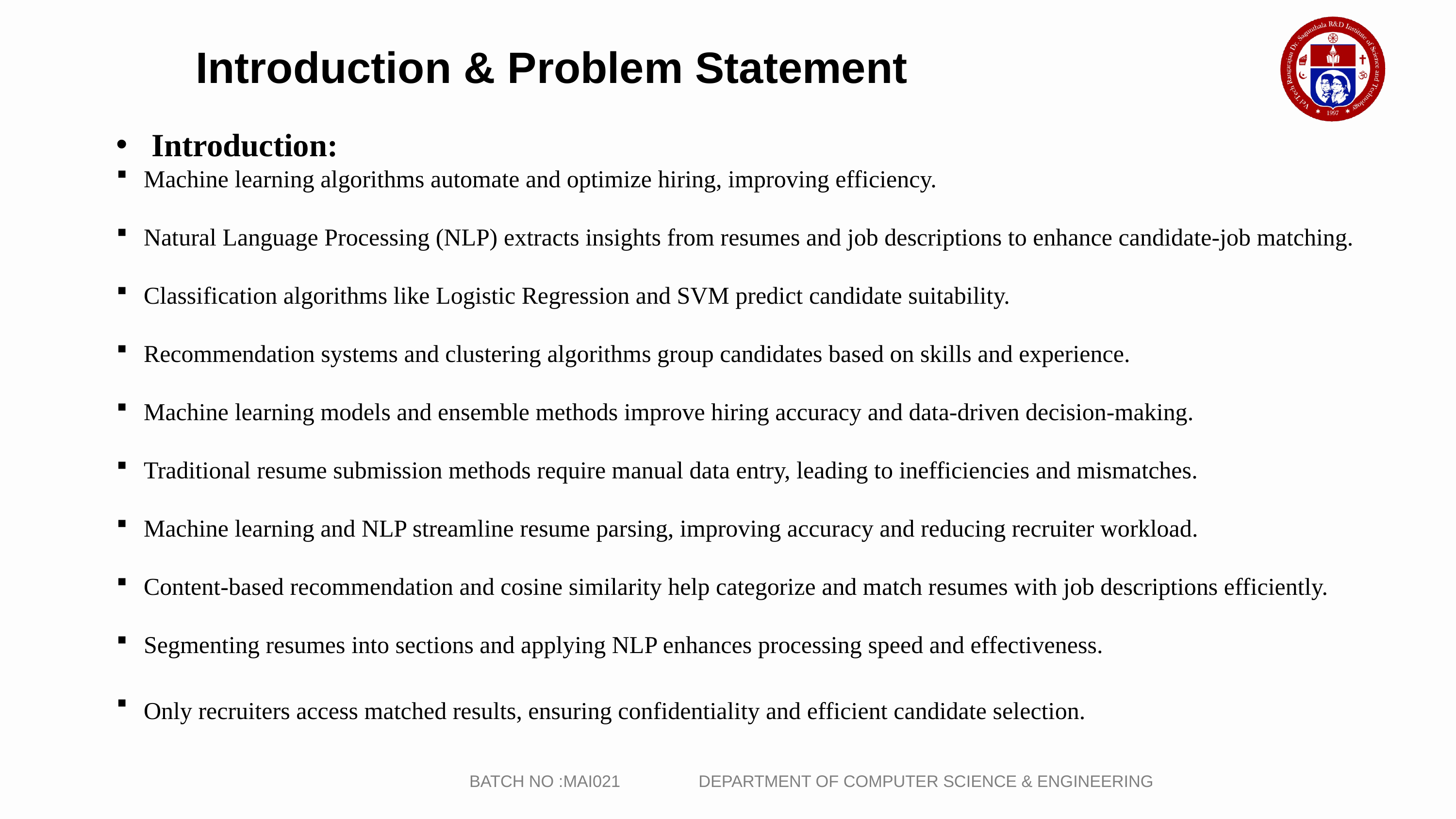

Introduction & Problem Statement
 Introduction:
Machine learning algorithms automate and optimize hiring, improving efficiency.

Natural Language Processing (NLP) extracts insights from resumes and job descriptions to enhance candidate-job matching.

Classification algorithms like Logistic Regression and SVM predict candidate suitability.

Recommendation systems and clustering algorithms group candidates based on skills and experience.

Machine learning models and ensemble methods improve hiring accuracy and data-driven decision-making.

Traditional resume submission methods require manual data entry, leading to inefficiencies and mismatches.

Machine learning and NLP streamline resume parsing, improving accuracy and reducing recruiter workload.

Content-based recommendation and cosine similarity help categorize and match resumes with job descriptions efficiently.

Segmenting resumes into sections and applying NLP enhances processing speed and effectiveness.

Only recruiters access matched results, ensuring confidentiality and efficient candidate selection.

BATCH NO :MAI021                 DEPARTMENT OF COMPUTER SCIENCE & ENGINEERING
3